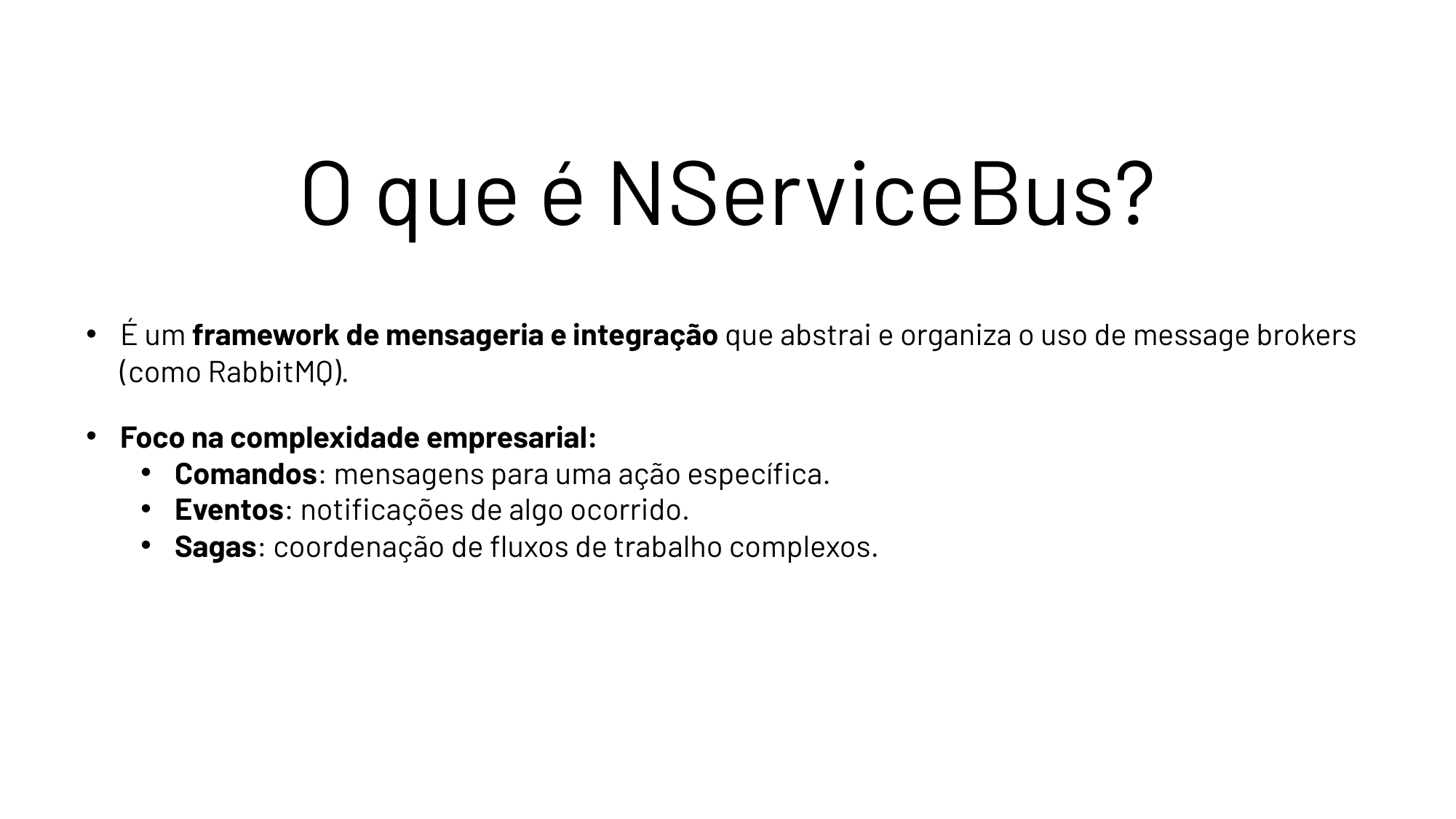

# O que é NServiceBus?
É um framework de mensageria e integração que abstrai e organiza o uso de message brokers (como RabbitMQ).

Foco na complexidade empresarial:
Comandos: mensagens para uma ação específica.
Eventos: notificações de algo ocorrido.
Sagas: coordenação de fluxos de trabalho complexos.